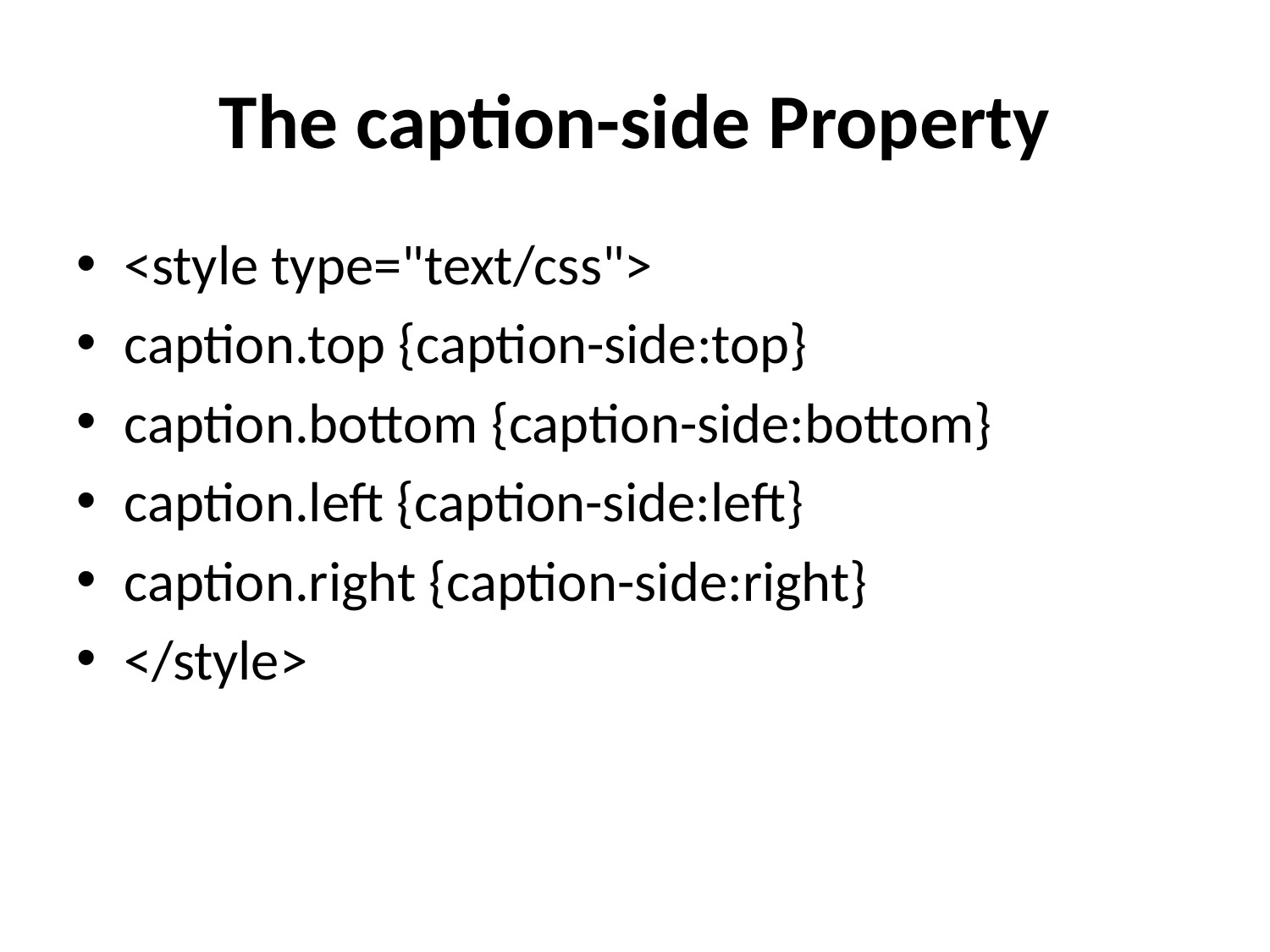

# The caption-side Property
<style type="text/css">
caption.top {caption-side:top}
caption.bottom {caption-side:bottom}
caption.left {caption-side:left}
caption.right {caption-side:right}
</style>